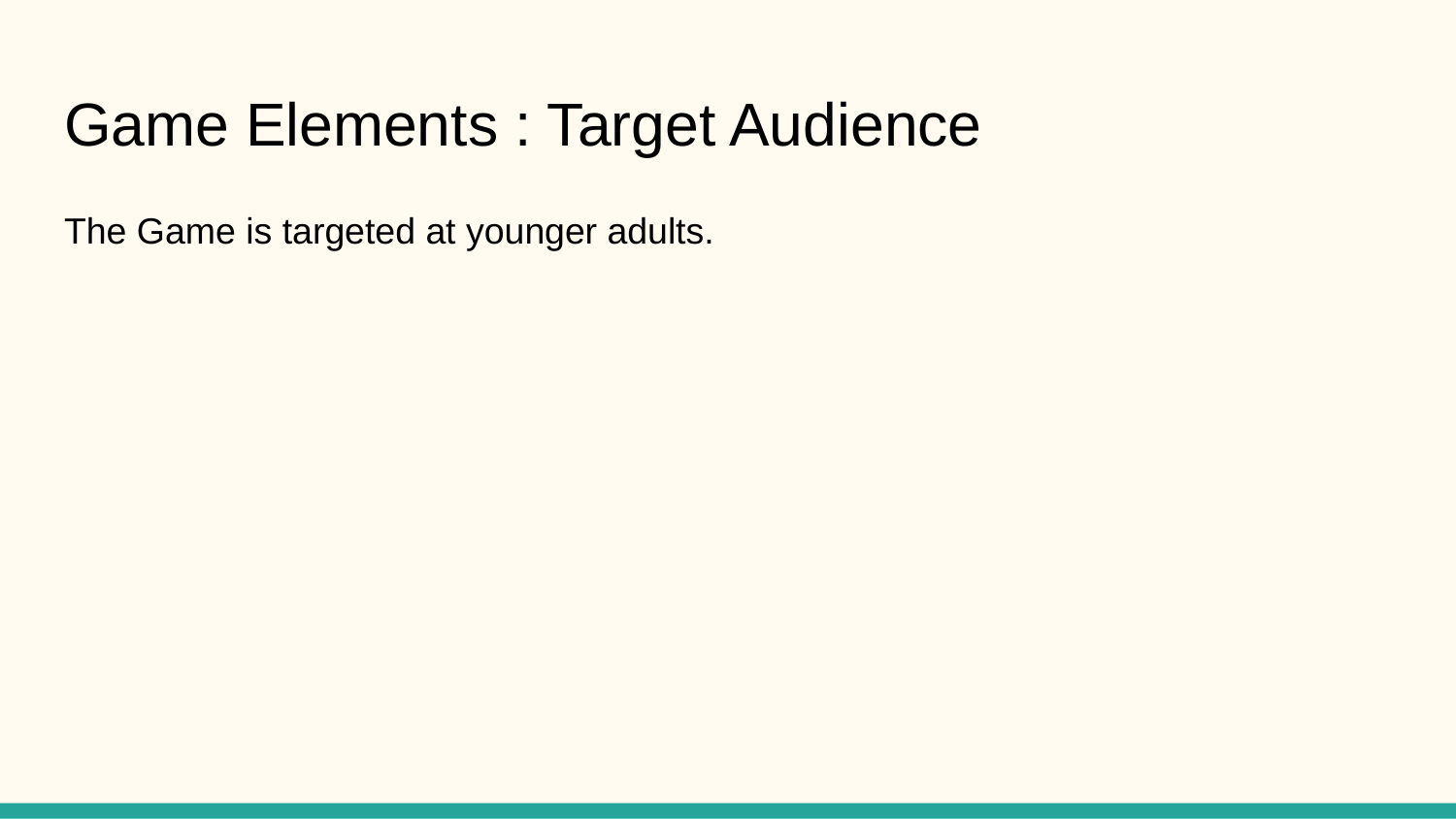

# Game Elements : Target Audience
The Game is targeted at younger adults.